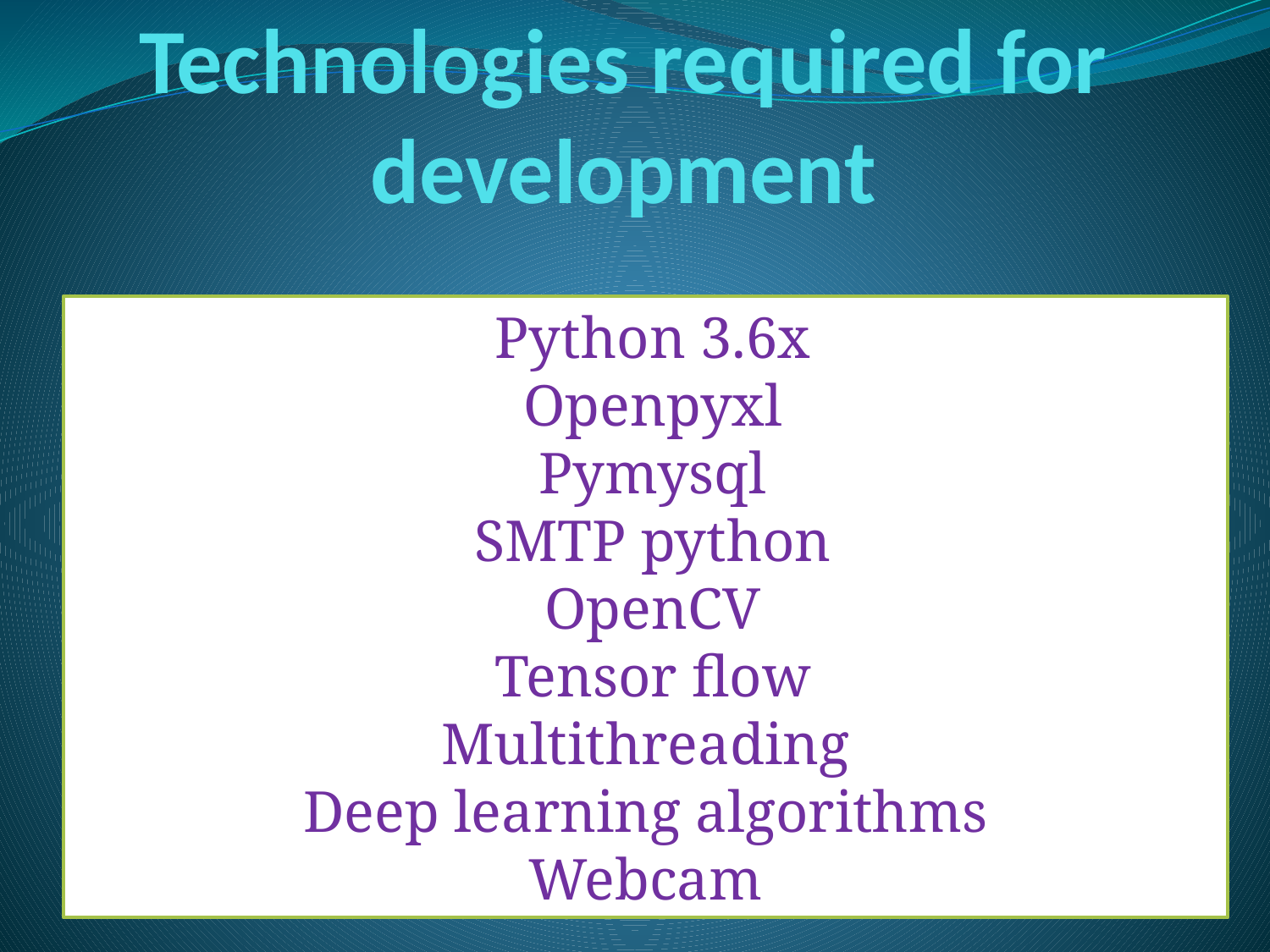

# Technologies required for development
 Python 3.6x
 Openpyxl
 Pymysql
 SMTP python
 OpenCV
 Tensor flow
Multithreading
 Deep learning algorithms
Webcam